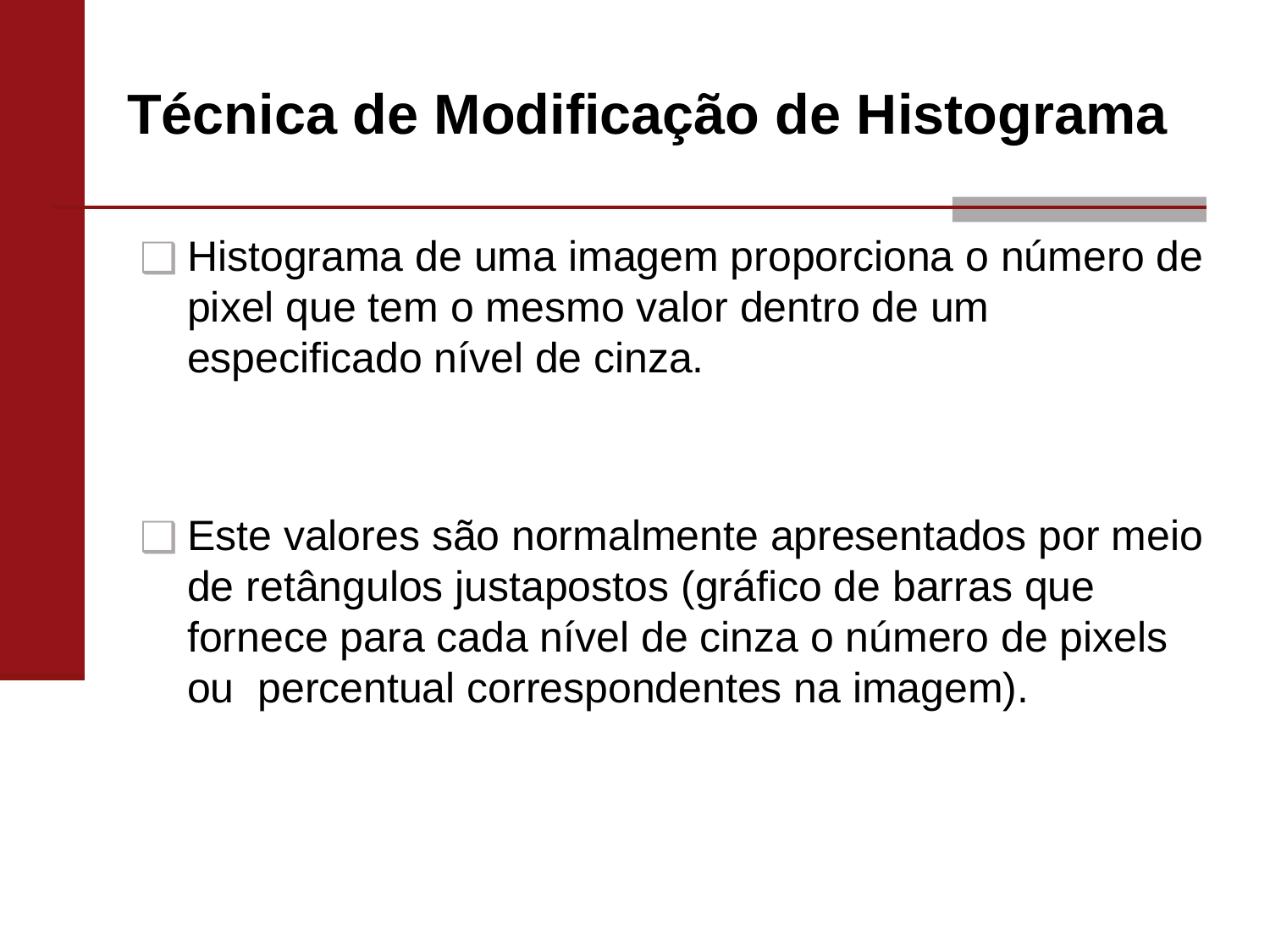

# Técnica de Modificação de Histograma
Histograma de uma imagem proporciona o número de pixel que tem o mesmo valor dentro de um especificado nível de cinza.

Este valores são normalmente apresentados por meio de retângulos justapostos (gráfico de barras que fornece para cada nível de cinza o número de pixels ou  percentual correspondentes na imagem).